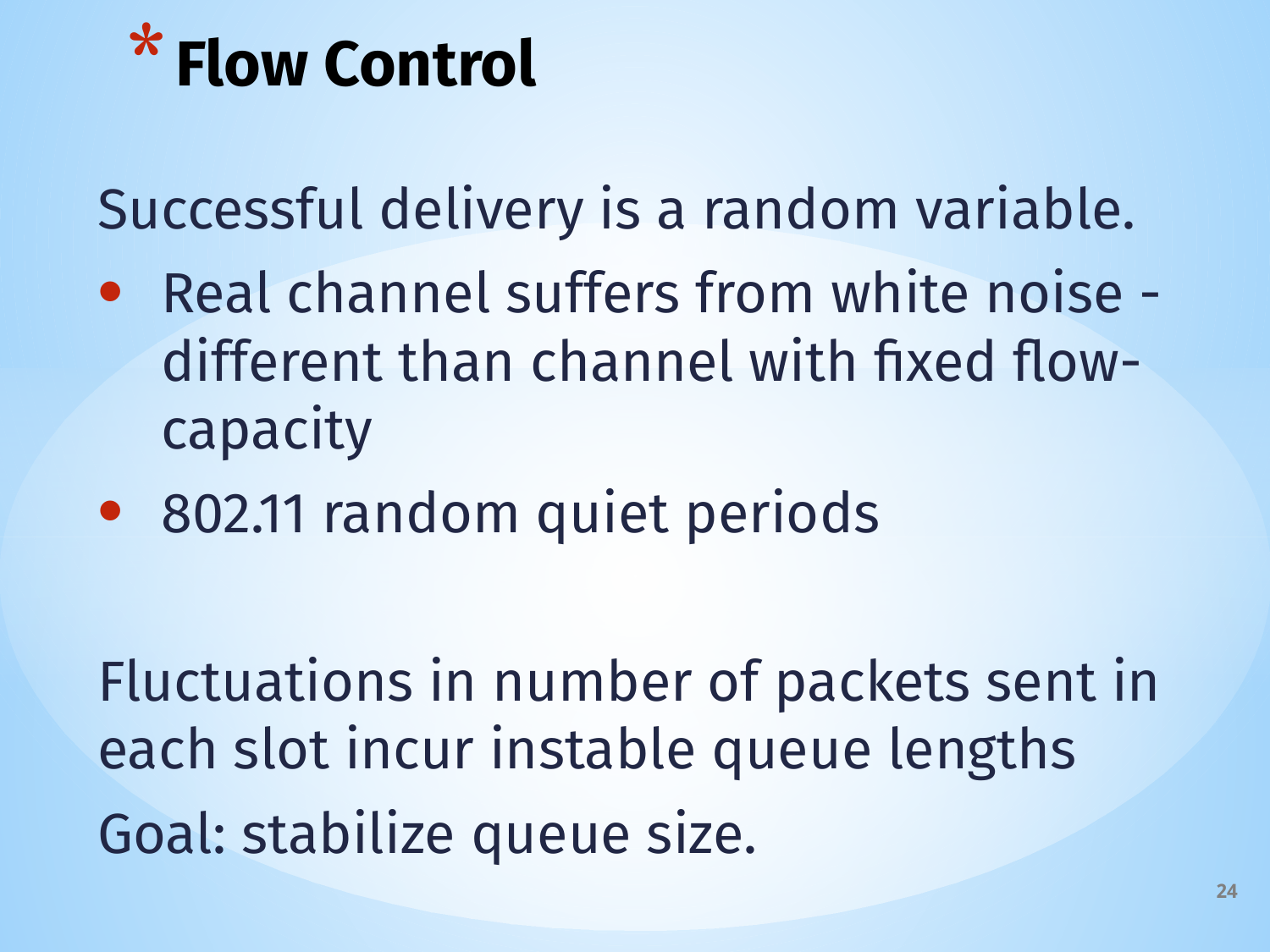

# Flow Control
Successful delivery is a random variable.
Real channel suffers from white noise - different than channel with fixed flow-capacity
802.11 random quiet periods

Fluctuations in number of packets sent in each slot incur instable queue lengths
Goal: stabilize queue size.
24